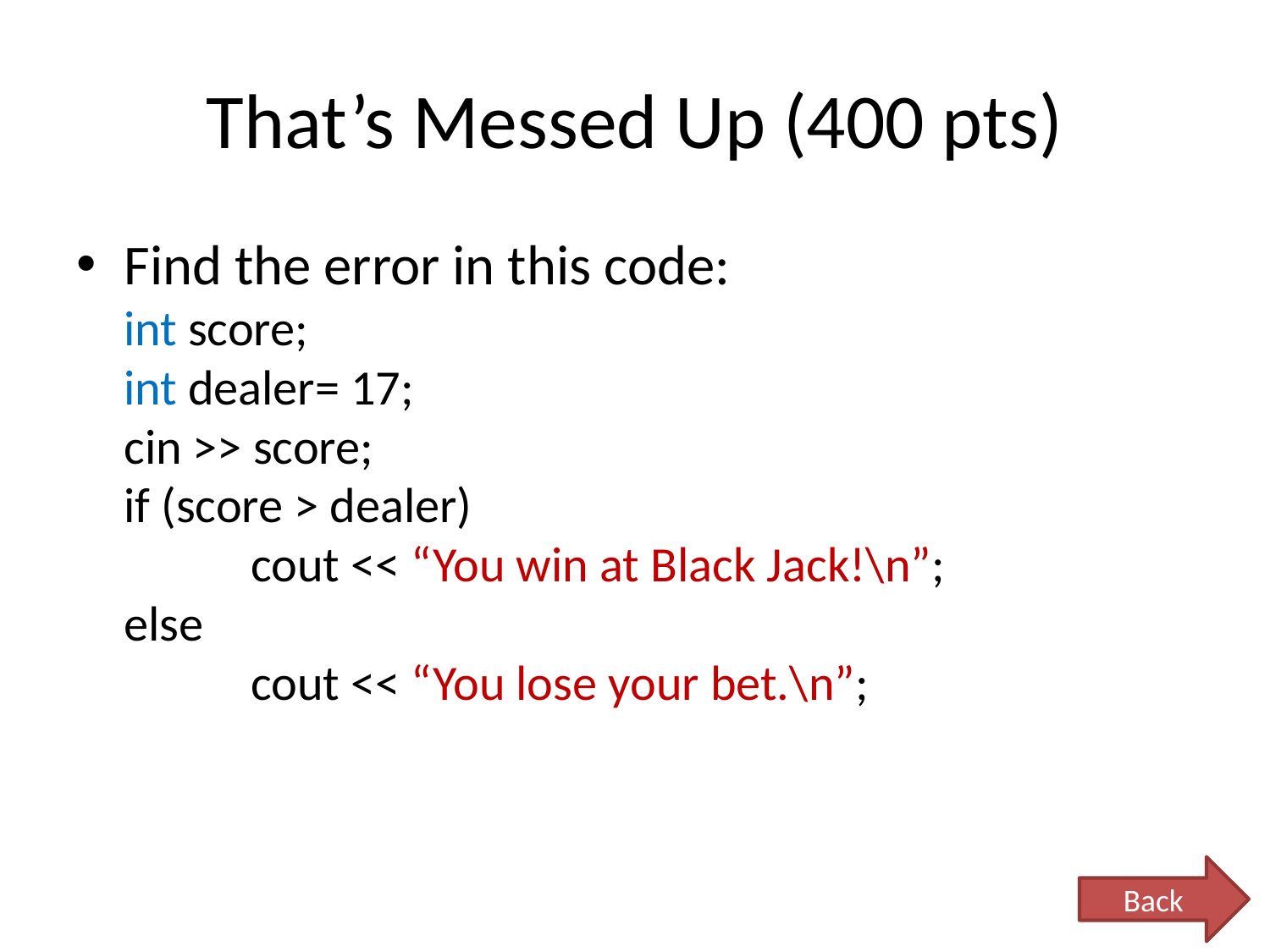

# That’s Messed Up (400 pts)
Find the error in this code:
int score;
int dealer= 17;
cin >> score;
if (score > dealer)
	cout << “You win at Black Jack!\n”;
else
	cout << “You lose your bet.\n”;
Back